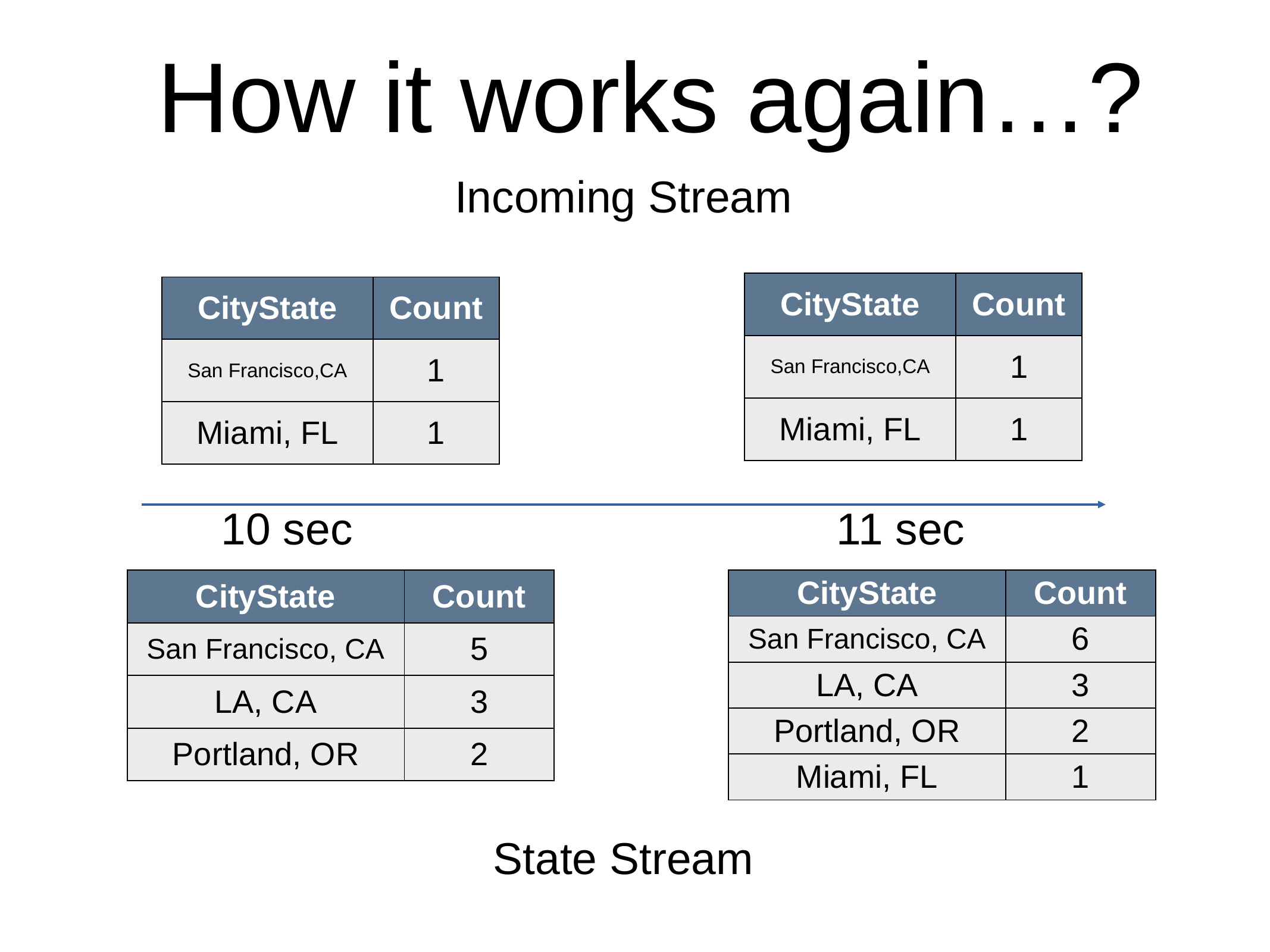

# How it works again…?
Incoming Stream
| CityState | Count |
| --- | --- |
| San Francisco,CA | 1 |
| Miami, FL | 1 |
| CityState | Count |
| --- | --- |
| San Francisco,CA | 1 |
| Miami, FL | 1 |
10 sec
11 sec

| CityState | Count |
| --- | --- |
| San Francisco, CA | 5 |
| LA, CA | 3 |
| Portland, OR | 2 |
| CityState | Count |
| --- | --- |
| San Francisco, CA | 6 |
| LA, CA | 3 |
| Portland, OR | 2 |
| Miami, FL | 1 |
State Stream